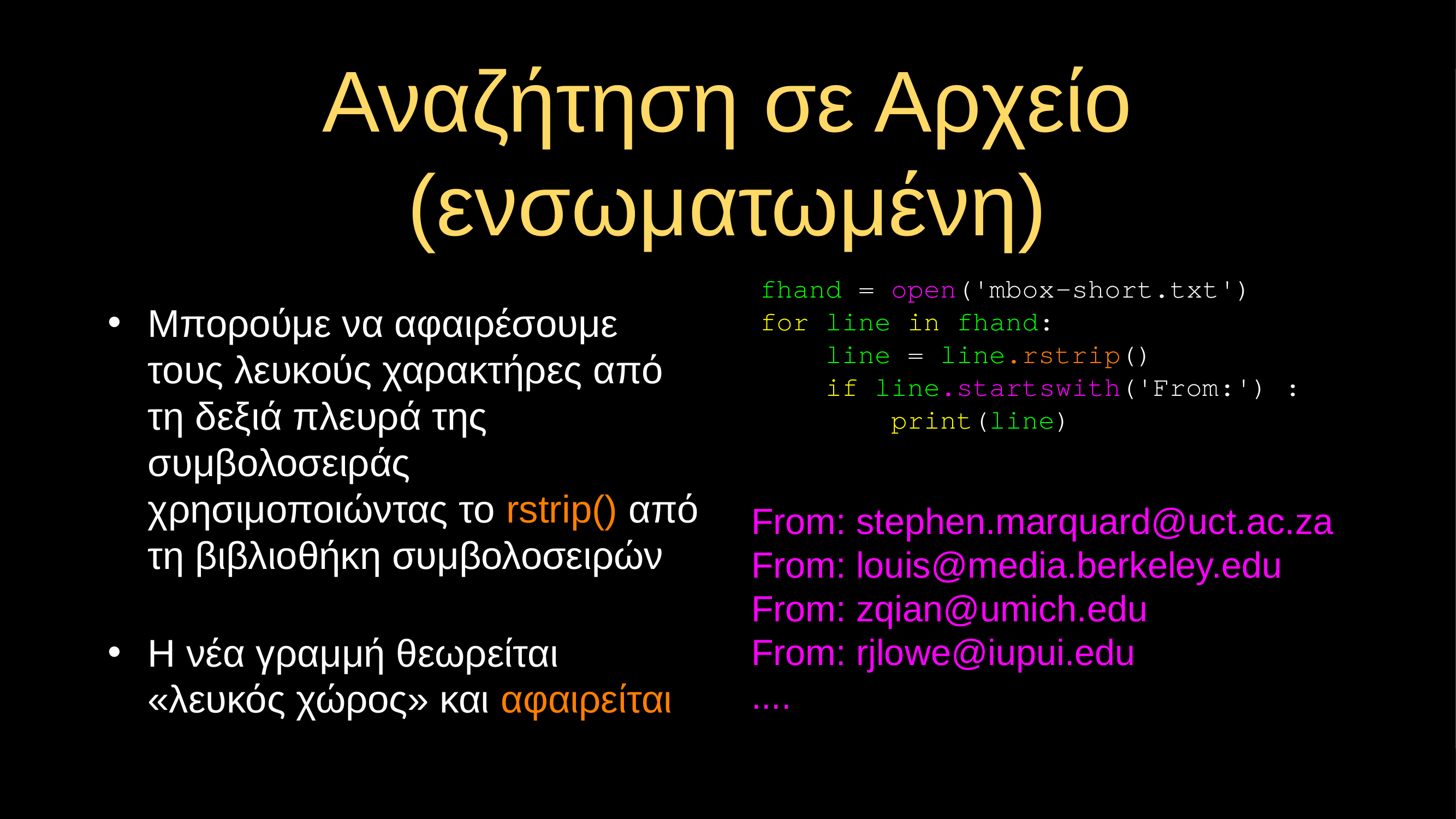

# Αναζήτηση σε Αρχείο (ενσωματωμένη)
fhand = open('mbox-short.txt')
for line in fhand:
    line = line.rstrip()
    if line.startswith('From:') :
        print(line)
Μπορούμε να αφαιρέσουμε τους λευκούς χαρακτήρες από τη δεξιά πλευρά της συμβολοσειράς χρησιμοποιώντας το rstrip() από τη βιβλιοθήκη συμβολοσειρών
Η νέα γραμμή θεωρείται «λευκός χώρος» και αφαιρείται
From: stephen.marquard@uct.ac.za
From: louis@media.berkeley.edu
From: zqian@umich.edu
From: rjlowe@iupui.edu
....